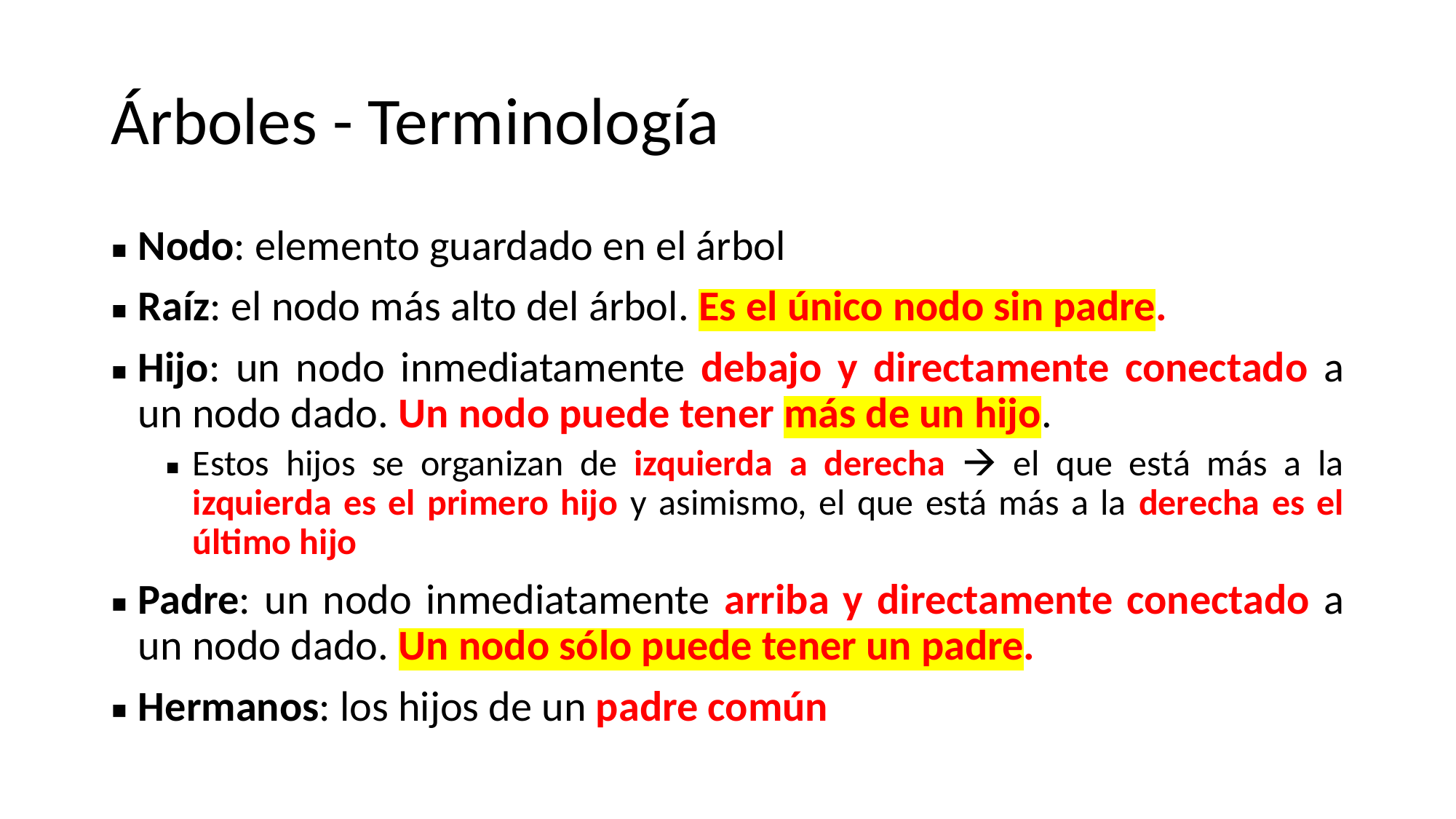

# Árboles - Terminología
Nodo: elemento guardado en el árbol
Raíz: el nodo más alto del árbol. Es el único nodo sin padre.
Hijo: un nodo inmediatamente debajo y directamente conectado a un nodo dado. Un nodo puede tener más de un hijo.
Estos hijos se organizan de izquierda a derecha 🡪 el que está más a la izquierda es el primero hijo y asimismo, el que está más a la derecha es el último hijo
Padre: un nodo inmediatamente arriba y directamente conectado a un nodo dado. Un nodo sólo puede tener un padre.
Hermanos: los hijos de un padre común